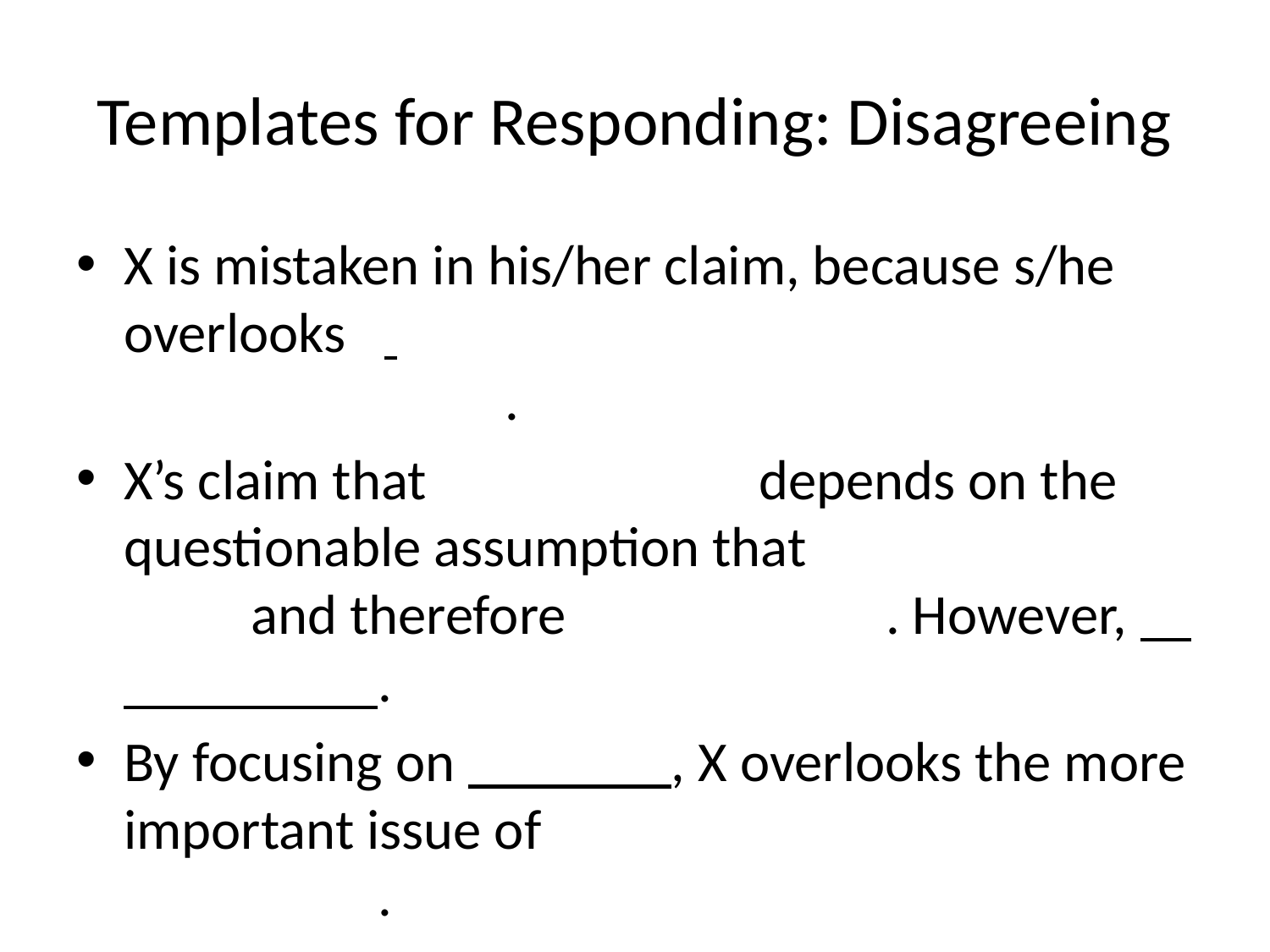

# Templates for Responding: Disagreeing
X is mistaken in his/her claim, because s/he overlooks    									.
X’s claim that 			depends on the questionable assumption that 				and therefore			. However,                          .
By focusing on                 , X overlooks the more important issue of 							.